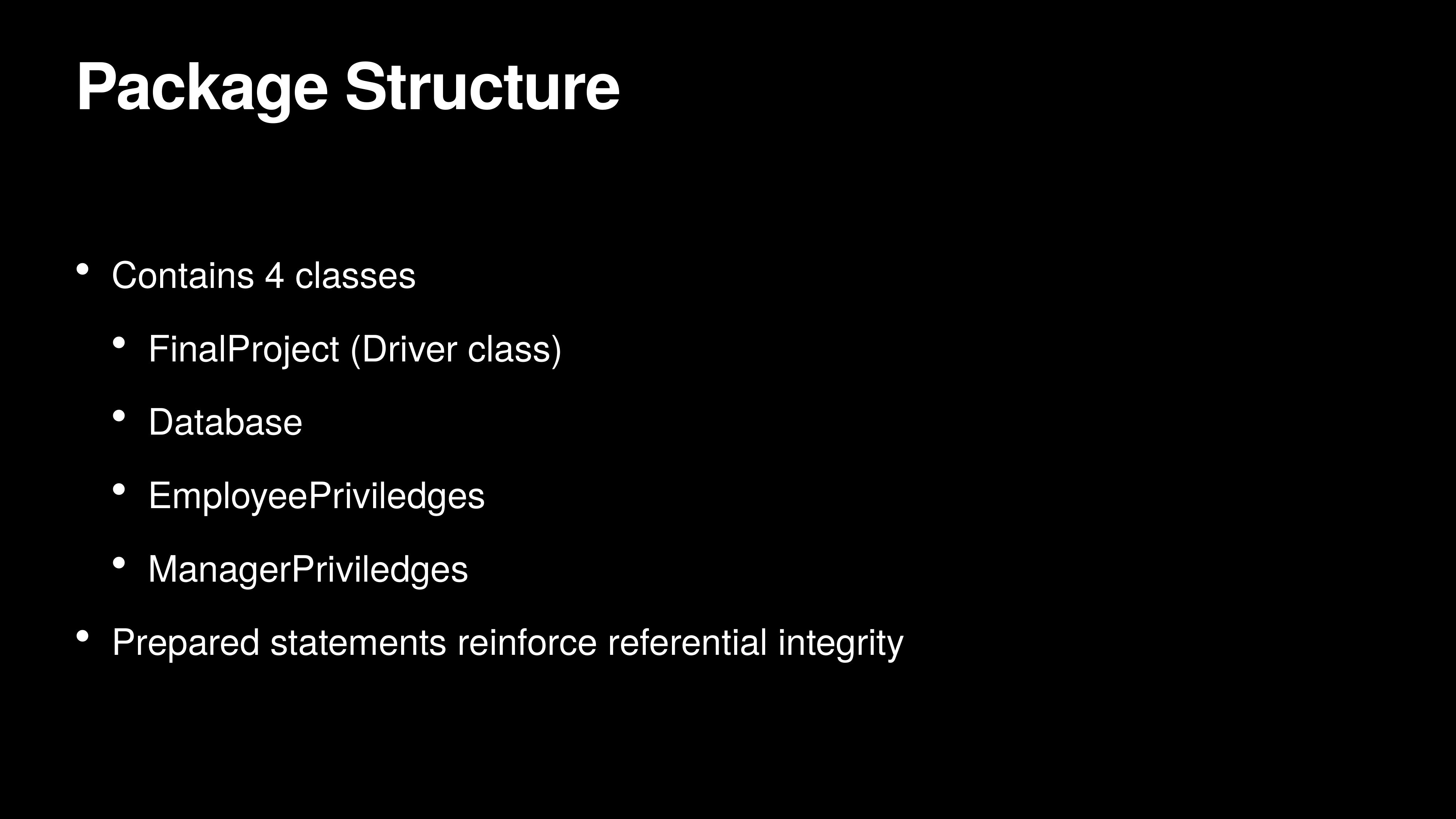

# Package Structure

Contains 4 classes
FinalProject (Driver class)
Database
EmployeePriviledges
ManagerPriviledges
Prepared statements reinforce referential integrity